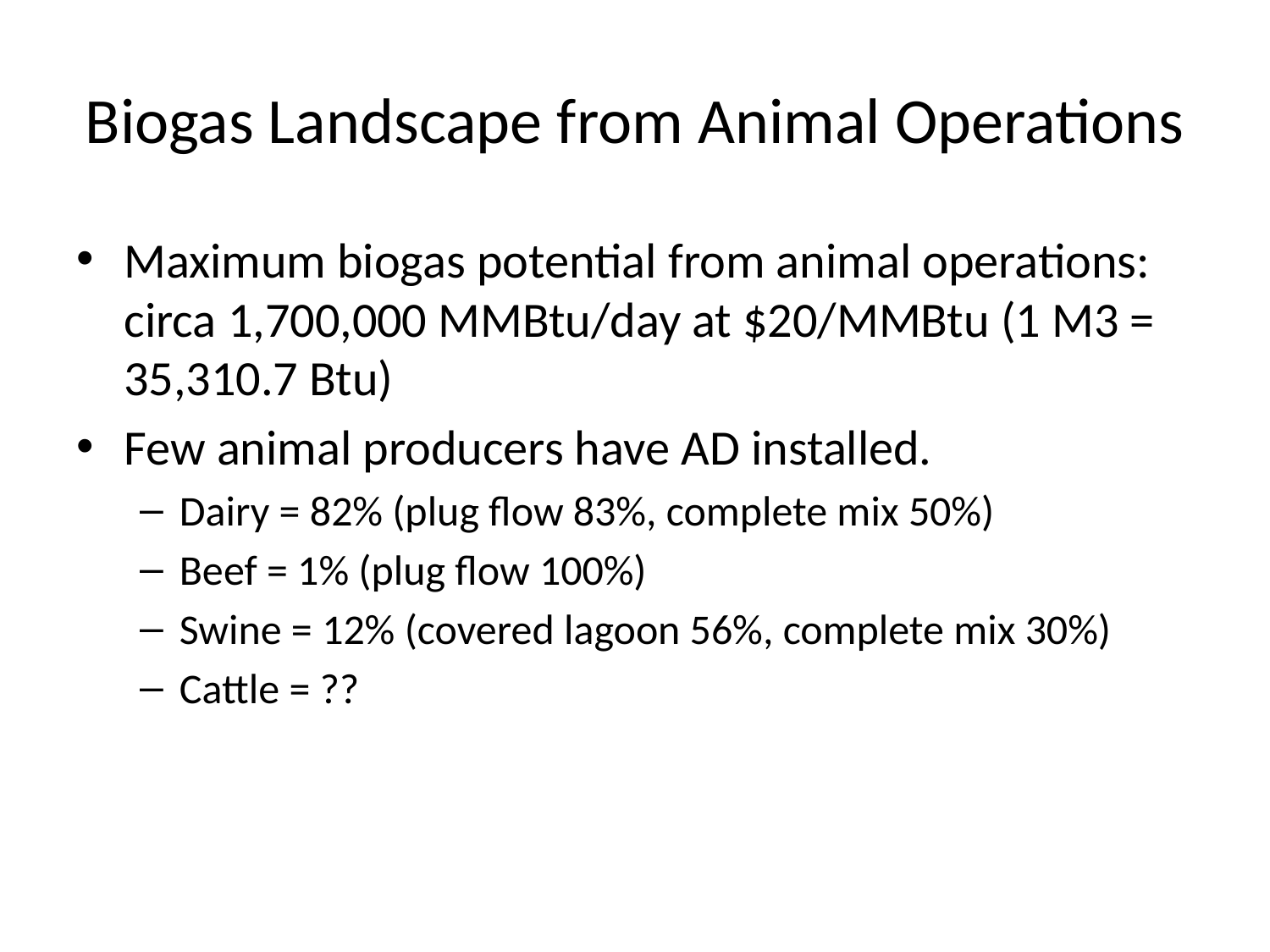

# Biogas Landscape from Animal Operations
Maximum biogas potential from animal operations: circa 1,700,000 MMBtu/day at $20/MMBtu (1 M3 = 35,310.7 Btu)
Few animal producers have AD installed.
Dairy = 82% (plug flow 83%, complete mix 50%)
Beef = 1% (plug flow 100%)
Swine = 12% (covered lagoon 56%, complete mix 30%)
Cattle = ??